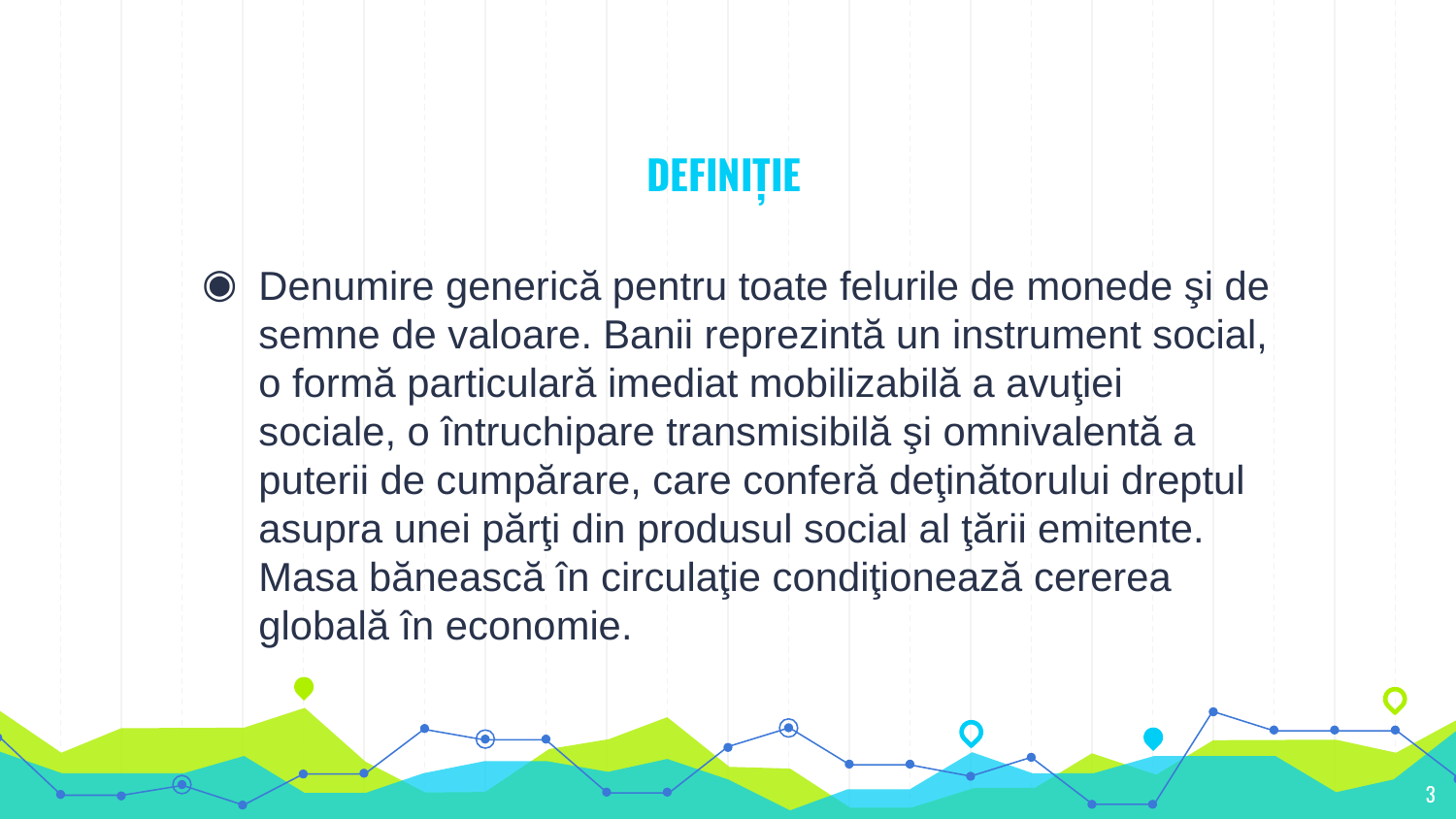

# DEFINIȚIE
Denumire generică pentru toate felurile de monede şi de semne de valoare. Banii reprezintă un instrument social, o formă particulară imediat mobilizabilă a avuţiei sociale, o întruchipare transmisibilă şi omnivalentă a puterii de cumpărare, care conferă deţinătorului dreptul asupra unei părţi din produsul social al ţării emitente. Masa bănească în circulaţie condiţionează cererea globală în economie.
3